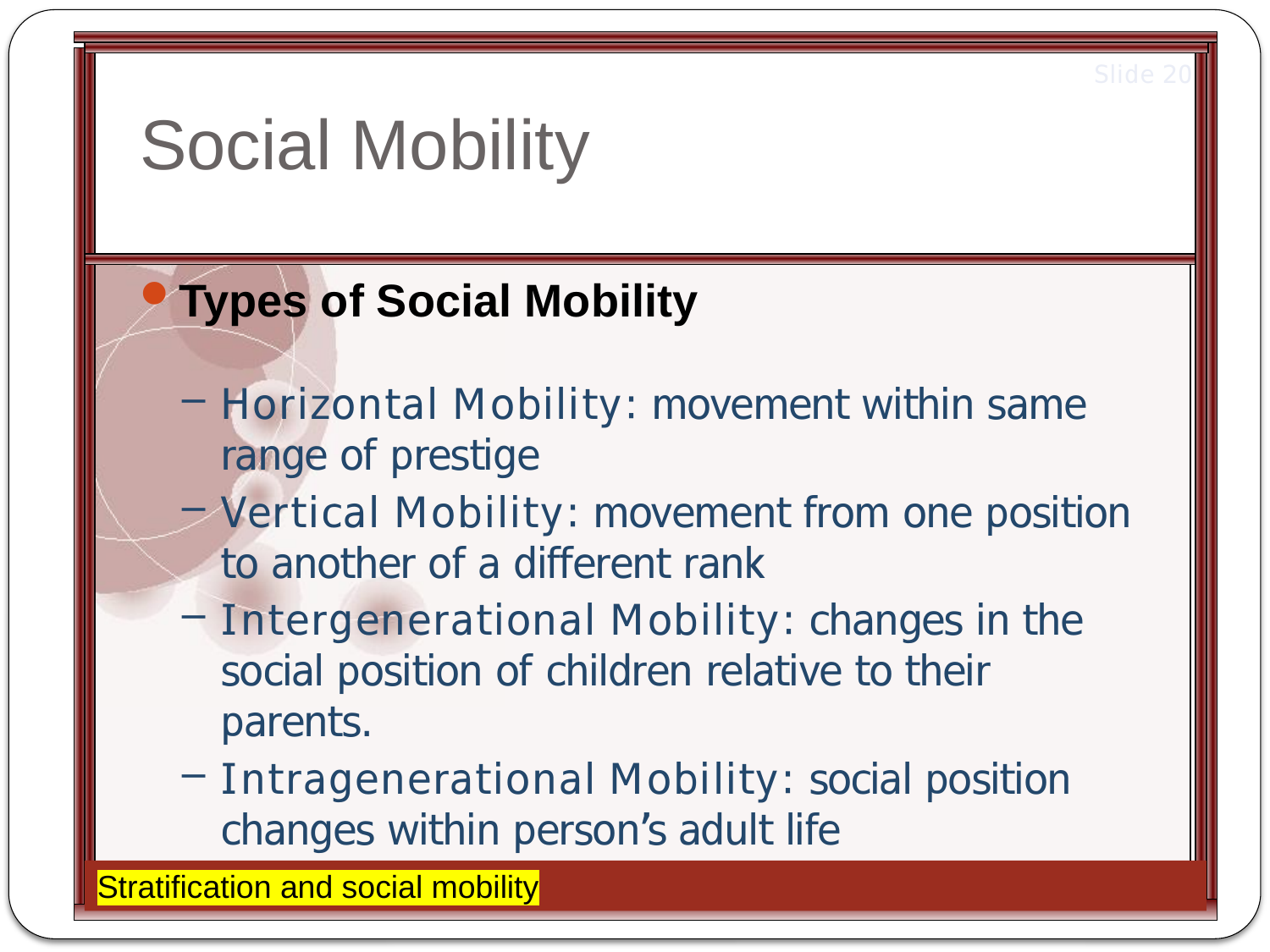

# Social Mobility
Types of Social Mobility
Horizontal Mobility: movement within same range of prestige
Vertical Mobility: movement from one position to another of a different rank
Intergenerational Mobility: changes in the social position of children relative to their parents.
Intragenerational Mobility: social position changes within person’s adult life
Stratification and social mobility